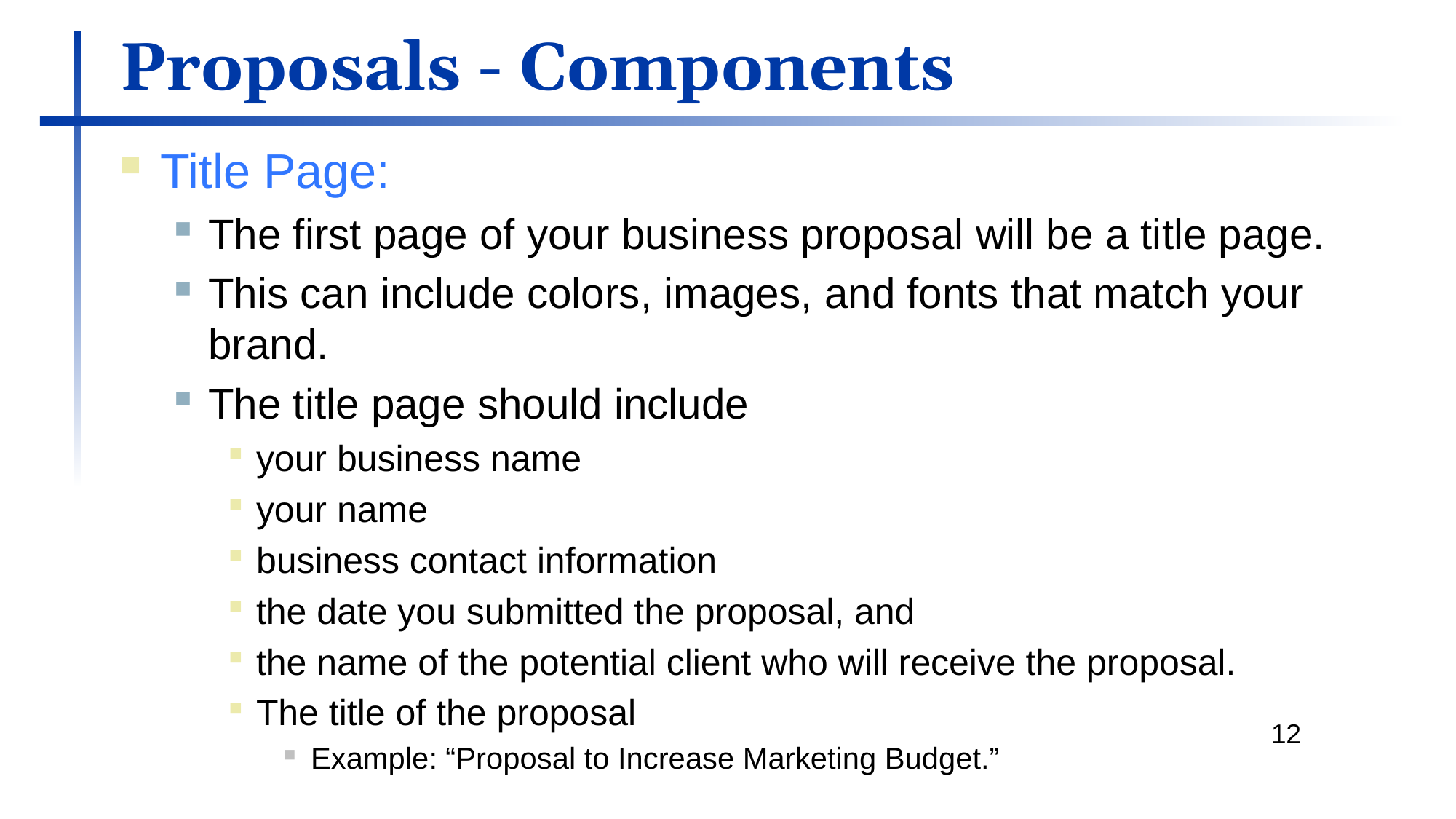

# Proposals - Components
Title Page:
The first page of your business proposal will be a title page.
This can include colors, images, and fonts that match your brand.
The title page should include
your business name
your name
business contact information
the date you submitted the proposal, and
the name of the potential client who will receive the proposal.
The title of the proposal
Example: “Proposal to Increase Marketing Budget.”

12